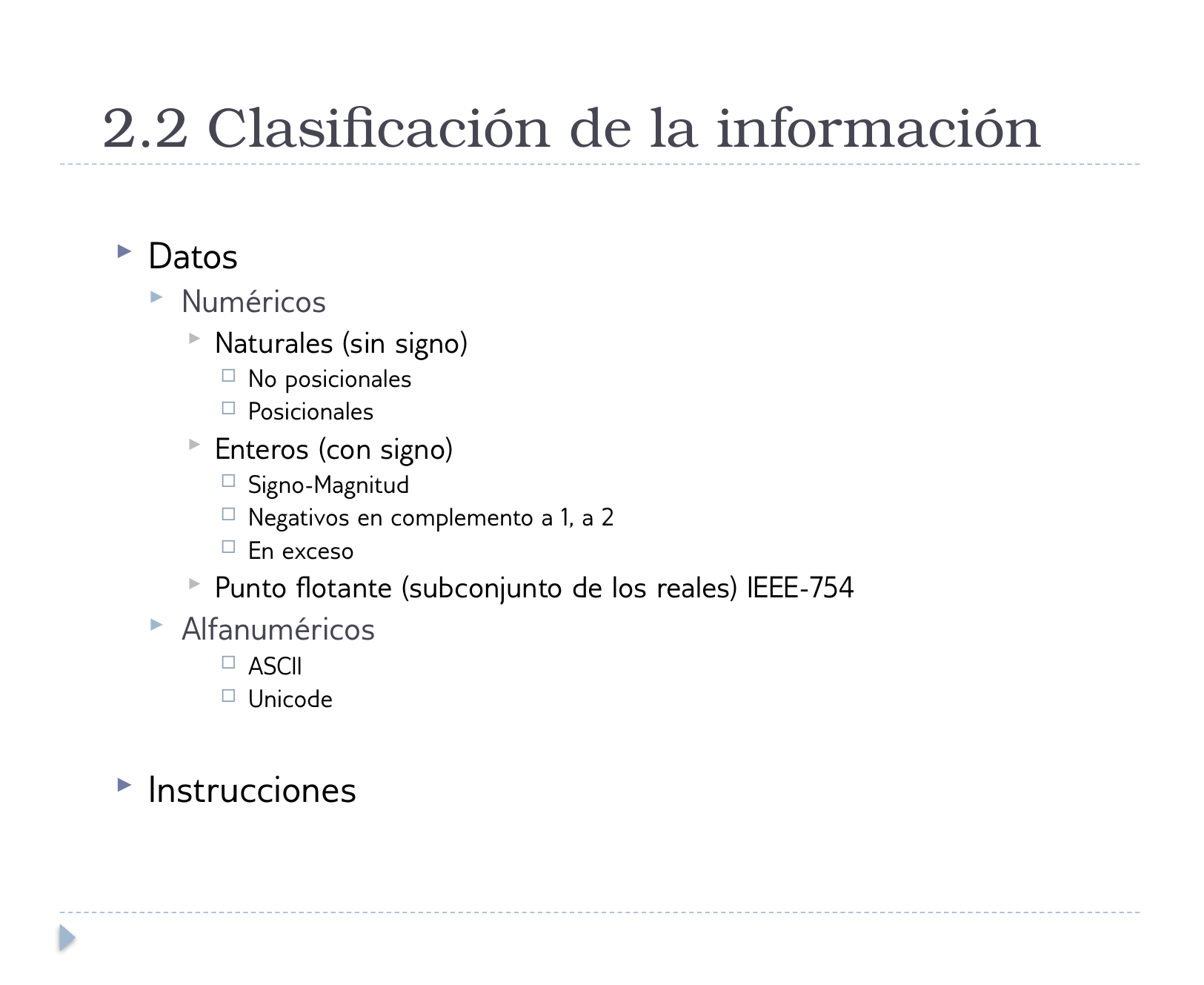

# 2.2 Clasificación de la información
Datos
Numéricos
Naturales (sin signo)
No posicionales
Posicionales
Enteros (con signo)
Signo-Magnitud
Negativos en complemento a 1, a 2
En exceso
Punto flotante (subconjunto de los reales) IEEE-754
Alfanuméricos
ASCII
Unicode

Instrucciones